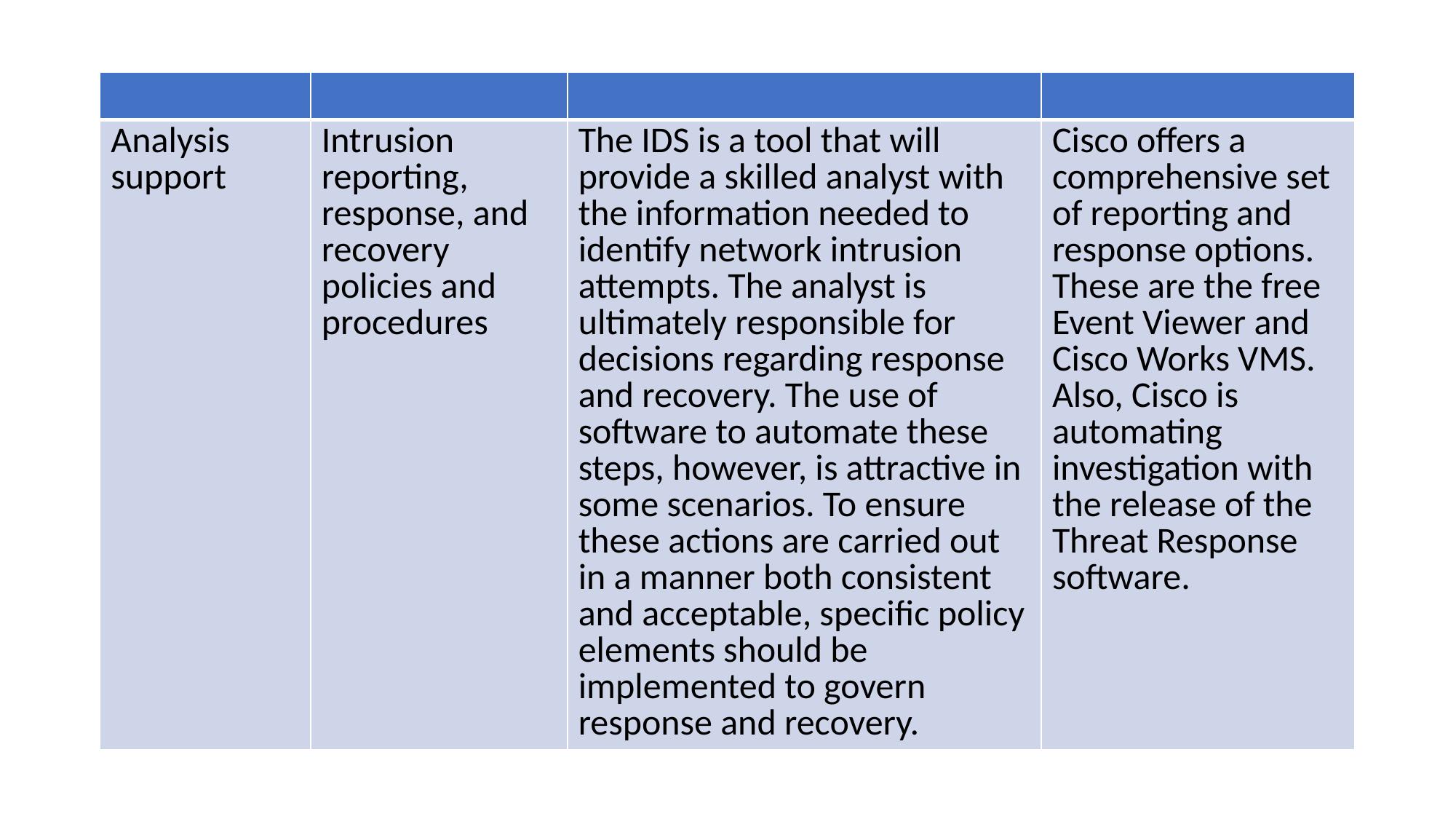

|  |  |  |  |
| --- | --- | --- | --- |
| Analysis support | Intrusion reporting, response, and recovery policies and procedures | The IDS is a tool that will provide a skilled analyst with the information needed to identify network intrusion attempts. The analyst is ultimately responsible for decisions regarding response and recovery. The use of software to automate these steps, however, is attractive in some scenarios. To ensure these actions are carried out in a manner both consistent and acceptable, specific policy elements should be implemented to govern response and recovery. | Cisco offers a comprehensive set of reporting and response options. These are the free Event Viewer and Cisco Works VMS. Also, Cisco is automating investigation with the release of the Threat Response software. |